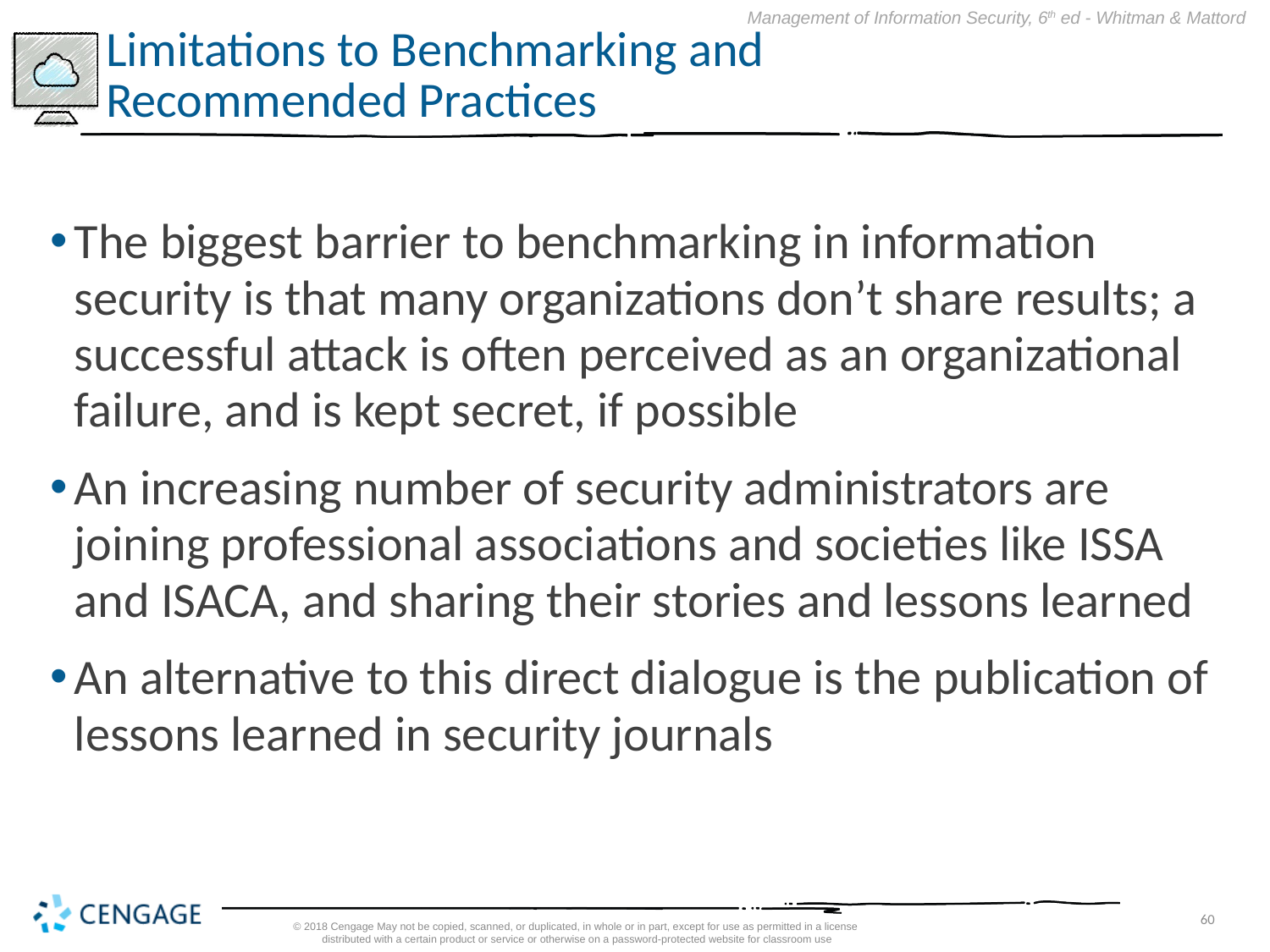

# Limitations to Benchmarking and Recommended Practices
The biggest barrier to benchmarking in information security is that many organizations don’t share results; a successful attack is often perceived as an organizational failure, and is kept secret, if possible
An increasing number of security administrators are joining professional associations and societies like ISSA and ISACA, and sharing their stories and lessons learned
An alternative to this direct dialogue is the publication of lessons learned in security journals